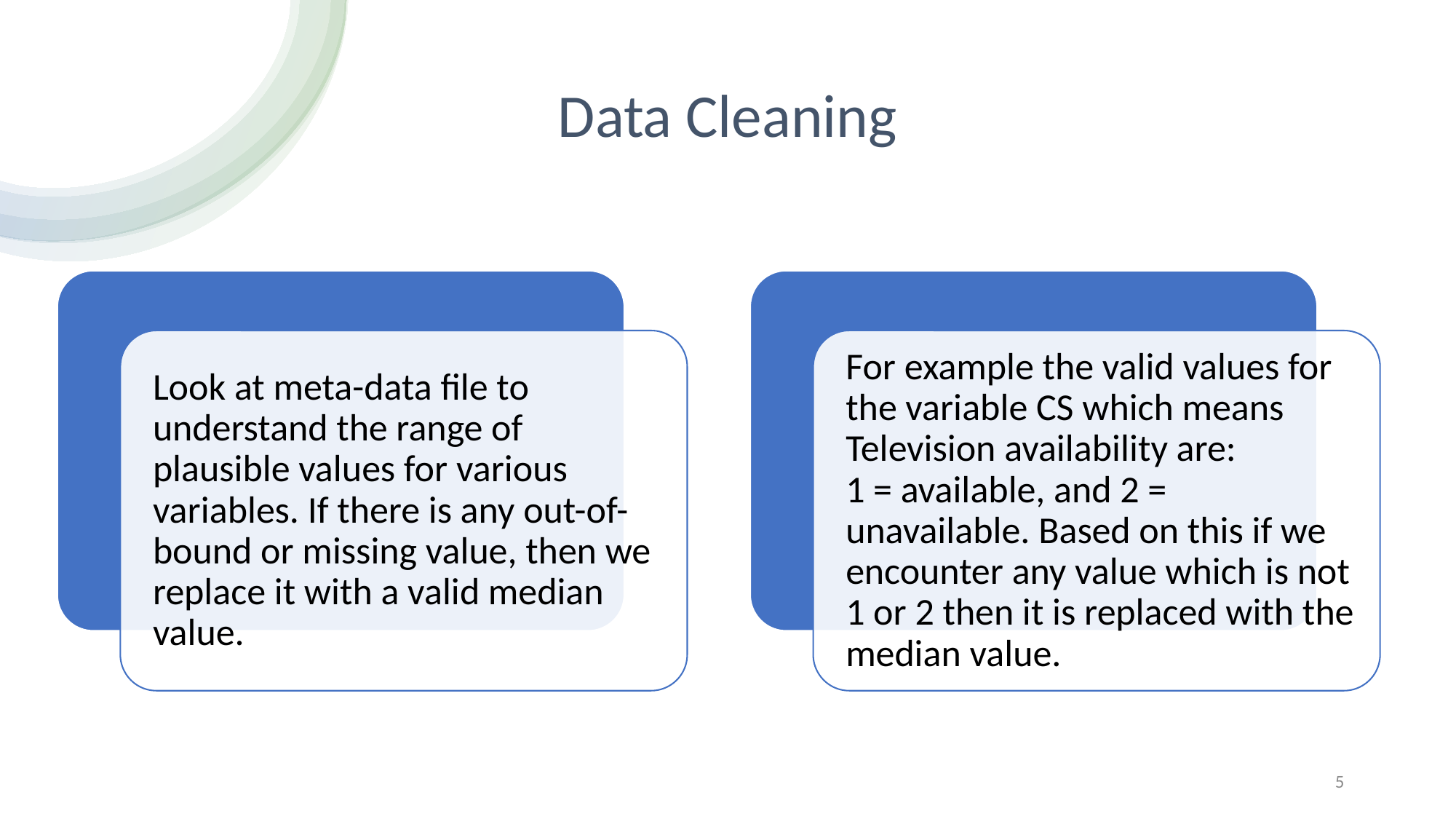

# Data Cleaning
Look at meta-data file to understand the range of plausible values for various variables. If there is any out-of-bound or missing value, then we replace it with a valid median value.
For example the valid values for the variable CS which means Television availability are:
1 = available, and 2 = unavailable. Based on this if we encounter any value which is not 1 or 2 then it is replaced with the median value.
5